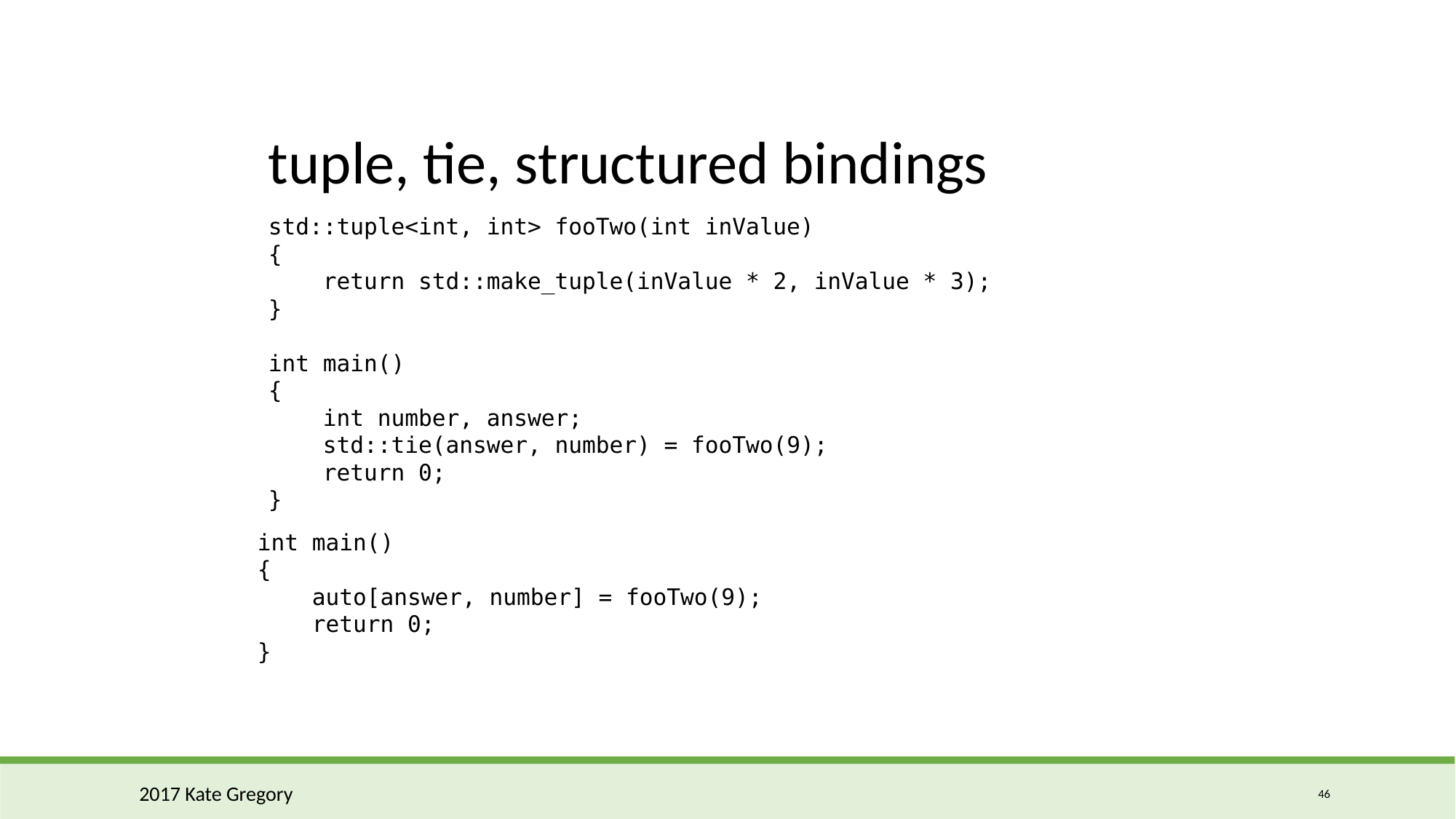

# tuple, tie, structured bindings
std::tuple<int, int> fooTwo(int inValue)
{
    return std::make_tuple(inValue * 2, inValue * 3);
}

int main()
{
    int number, answer;
    std::tie(answer, number) = fooTwo(9);
    return 0;
}
int main()
{
    auto[answer, number] = fooTwo(9);
    return 0;
}